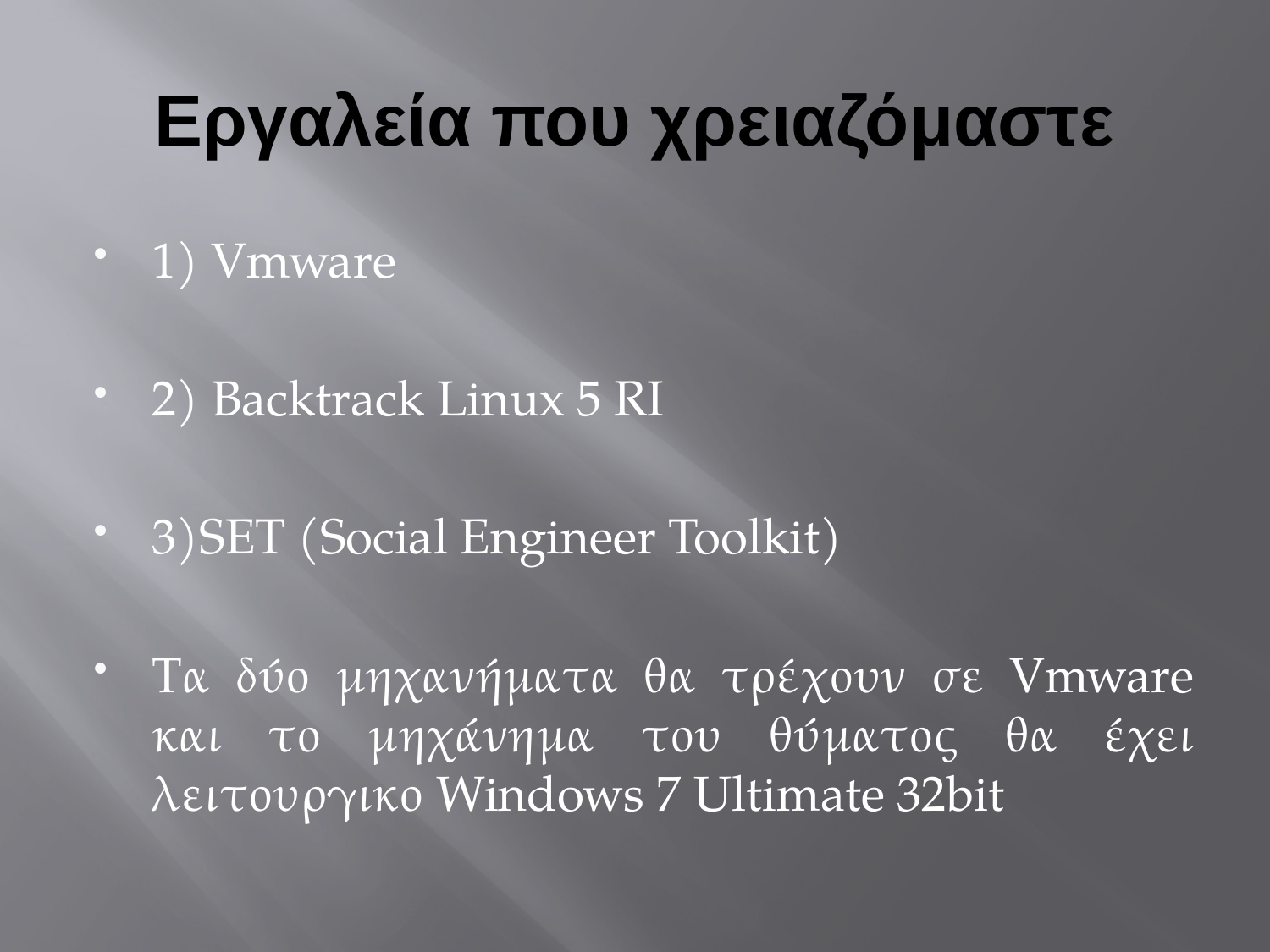

# Εργαλεία που χρειαζόμαστε
1) Vmware

2) Backtrack Linux 5 RI

3)SET (Social Engineer Toolkit)

Τα δύο μηχανήματα θα τρέχουν σε Vmware και το μηχάνημα του θύματος θα έχει λειτουργικο Windows 7 Ultimate 32bit